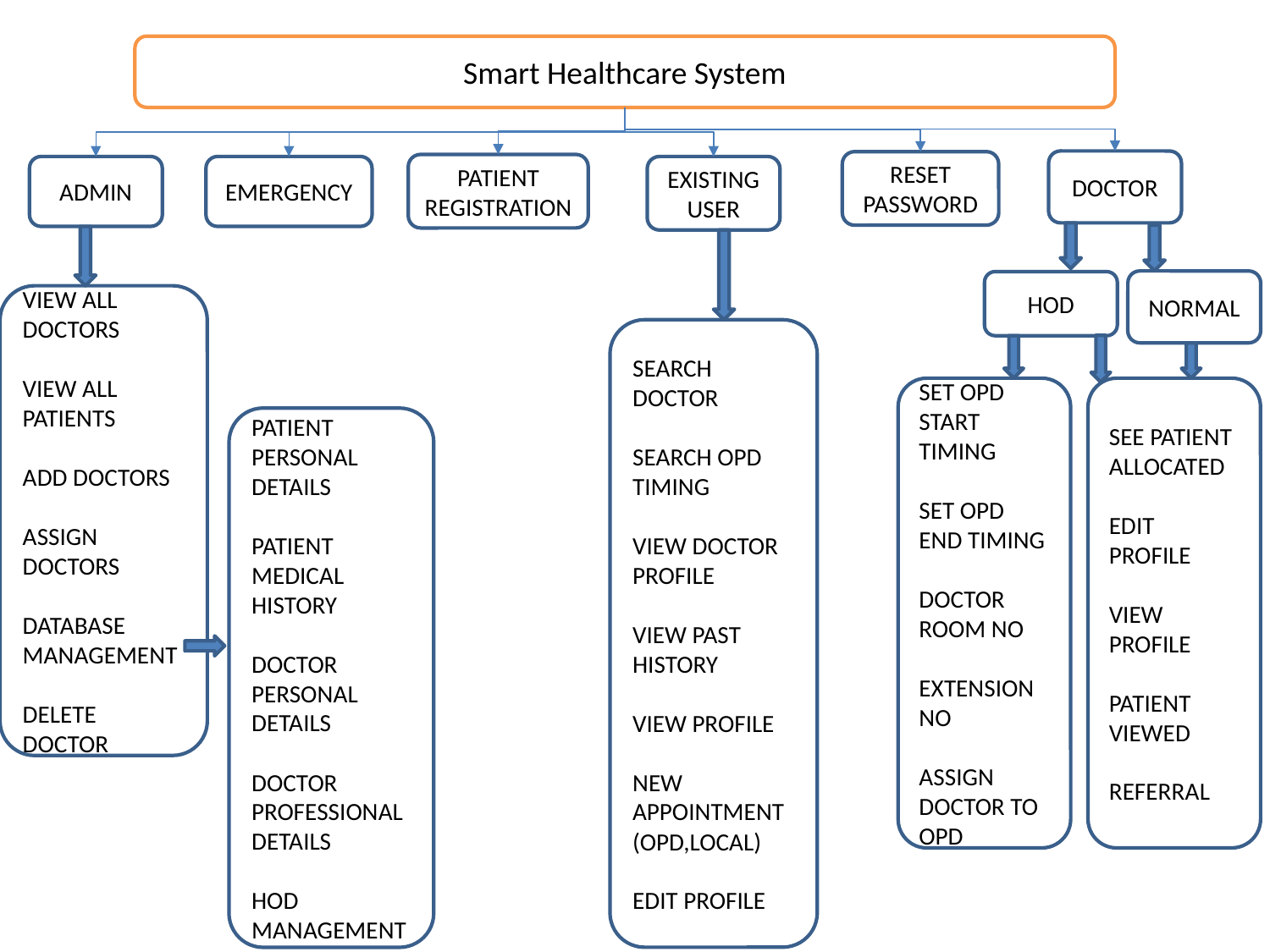

Smart Healthcare System
DOCTOR
RESET PASSWORD
PATIENT REGISTRATION
ADMIN
EMERGENCY
EXISTING USER

NORMAL
HOD
VIEW ALL DOCTORS

VIEW ALL PATIENTS

ADD DOCTORS

ASSIGN DOCTORS

DATABASE     MANAGEMENT

DELETE DOCTOR
SEARCH DOCTOR

SEARCH OPD TIMING

VIEW DOCTOR PROFILE

VIEW PAST HISTORY

VIEW PROFILE

NEW APPOINTMENT (OPD,LOCAL)

EDIT PROFILE

SET OPD START TIMING

SET OPD END TIMING

DOCTOR ROOM NO

EXTENSION NO

ASSIGN DOCTOR TO OPD
SEE PATIENT ALLOCATED

EDIT PROFILE

VIEW PROFILE

PATIENT VIEWED

REFERRAL
PATIENT PERSONAL DETAILS

PATIENT MEDICAL HISTORY

DOCTOR PERSONAL DETAILS

DOCTOR PROFESSIONAL DETAILS

HOD MANAGEMENT